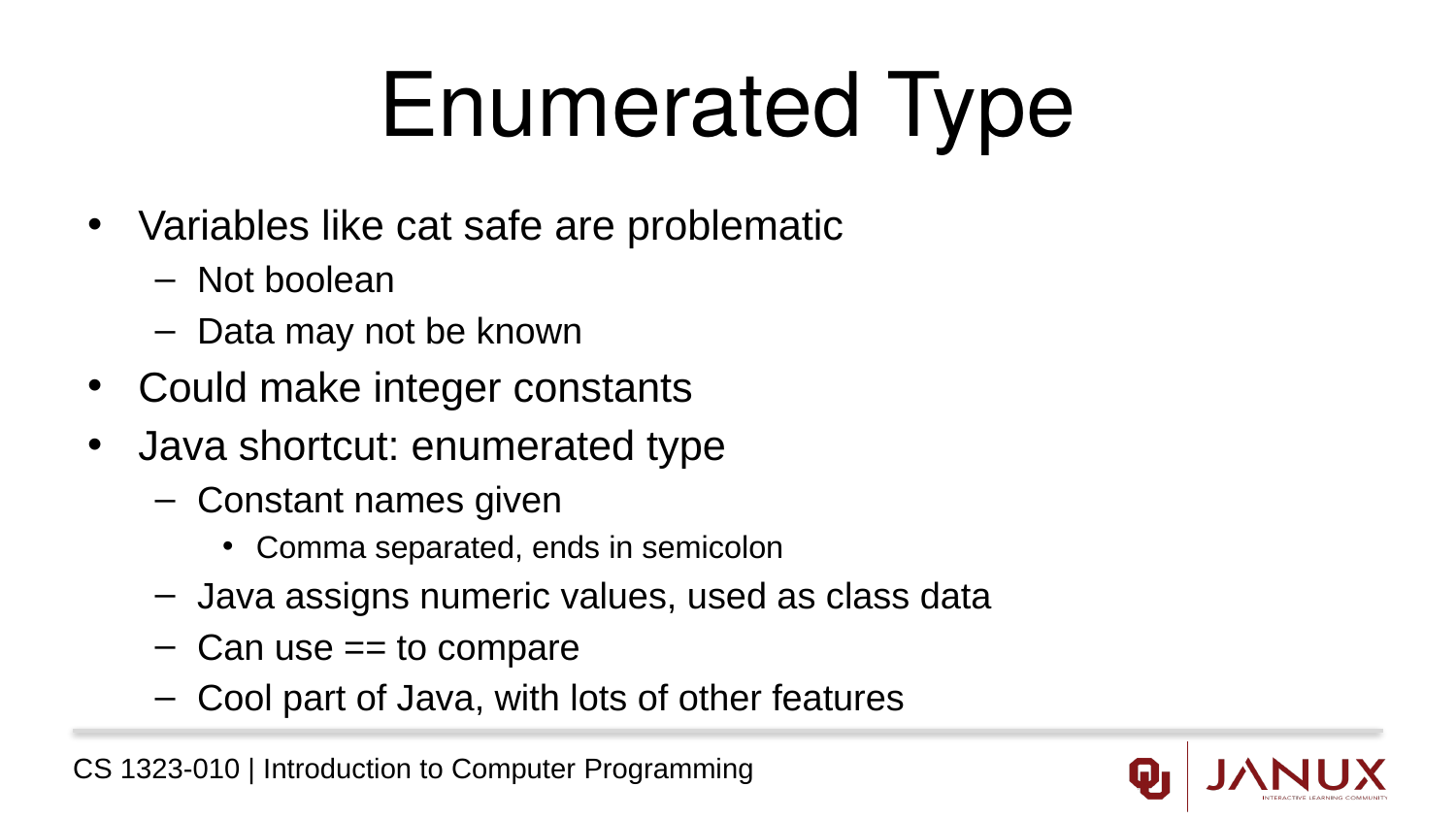

# Enumerated Type
Variables like cat safe are problematic
Not boolean
Data may not be known
Could make integer constants
Java shortcut: enumerated type
Constant names given
Comma separated, ends in semicolon
Java assigns numeric values, used as class data
Can use == to compare
Cool part of Java, with lots of other features